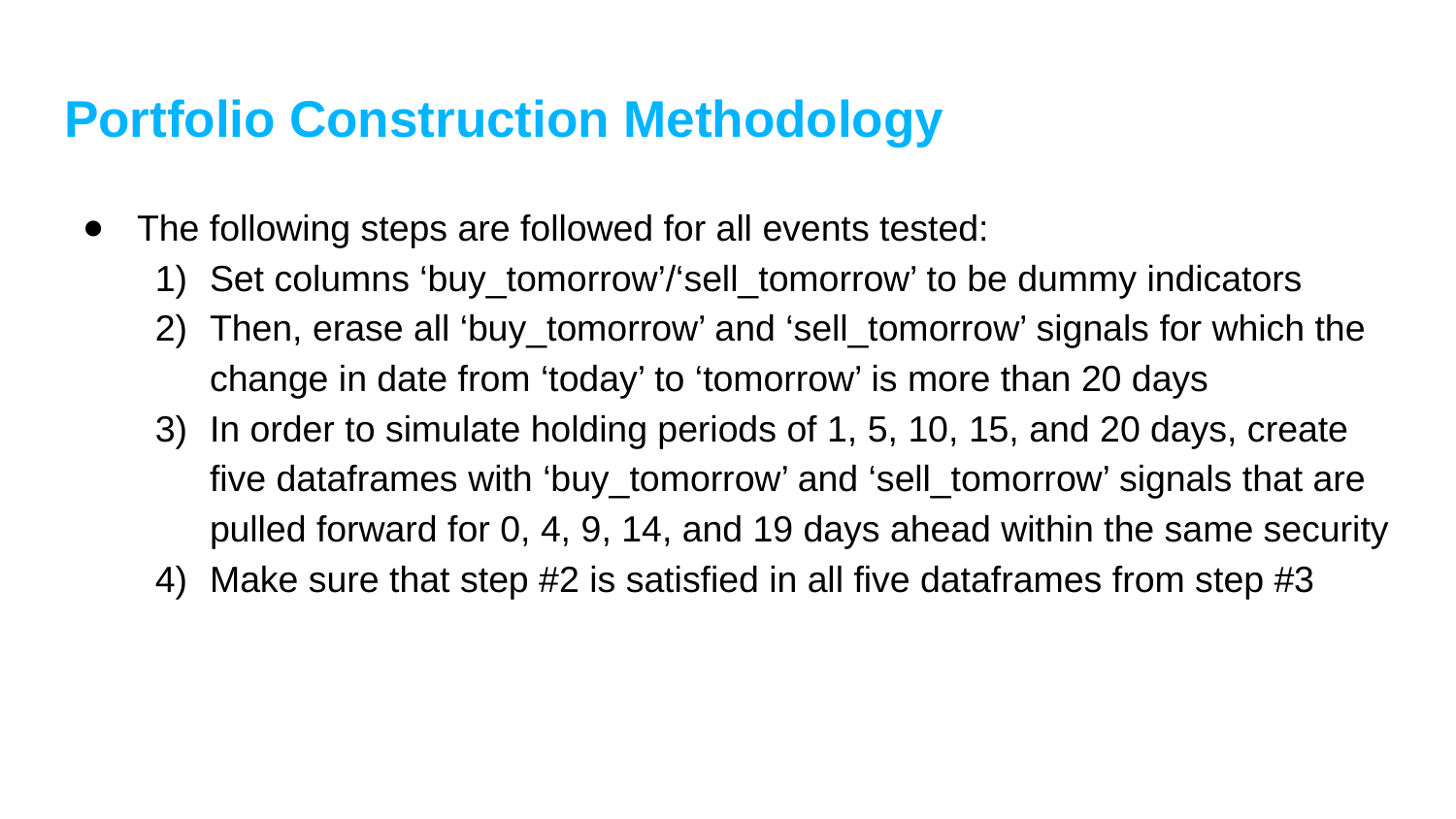

# Portfolio Construction Methodology
The following steps are followed for all events tested:
Set columns ‘buy_tomorrow’/‘sell_tomorrow’ to be dummy indicators
Then, erase all ‘buy_tomorrow’ and ‘sell_tomorrow’ signals for which the change in date from ‘today’ to ‘tomorrow’ is more than 20 days
In order to simulate holding periods of 1, 5, 10, 15, and 20 days, create five dataframes with ‘buy_tomorrow’ and ‘sell_tomorrow’ signals that are pulled forward for 0, 4, 9, 14, and 19 days ahead within the same security
Make sure that step #2 is satisfied in all five dataframes from step #3